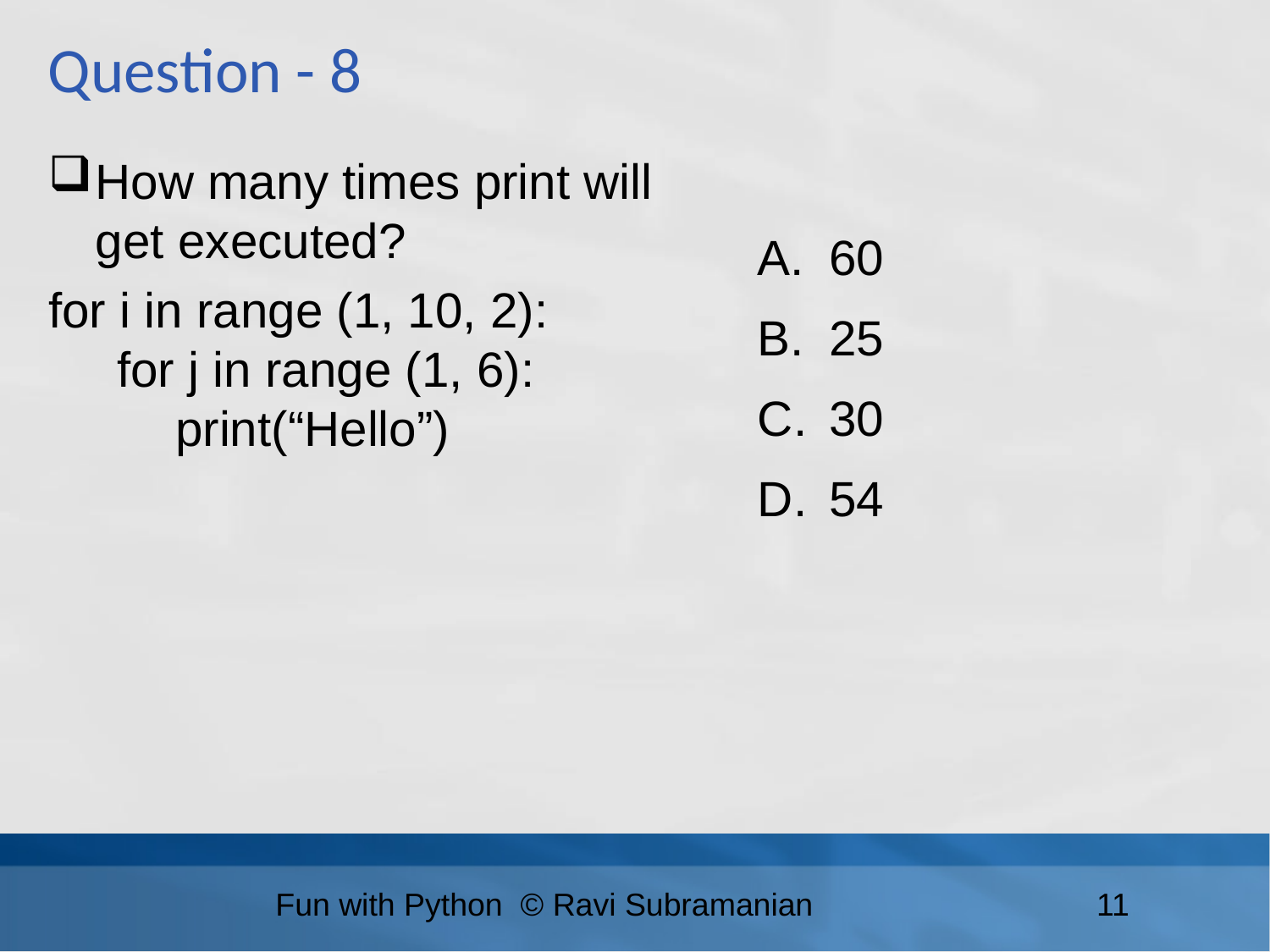

Question - 8
How many times print will get executed?
for i in range (1, 10, 2):
     for j in range (1, 6):
	print(“Hello”)

60
25
30
54